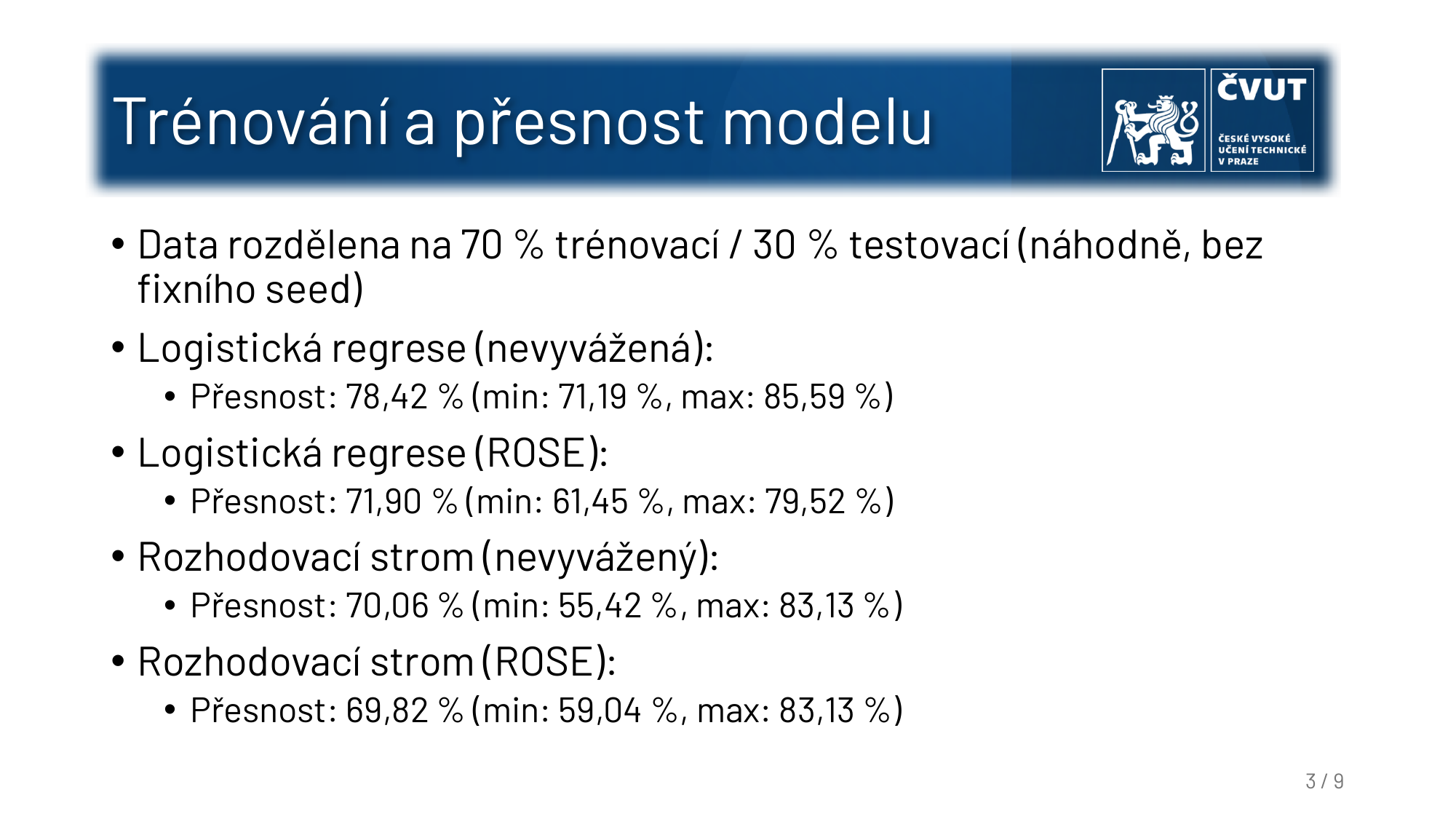

# Trénování a přesnost modelu
Data rozdělena na 70 % trénovací / 30 % testovací (náhodně, bez fixního seed)
Logistická regrese (nevyvážená):
Přesnost: 78,42 % (min: 71,19 %, max: 85,59 %)
Logistická regrese (ROSE):
Přesnost: 71,90 % (min: 61,45 %, max: 79,52 %)
Rozhodovací strom (nevyvážený):
Přesnost: 70,06 % (min: 55,42 %, max: 83,13 %)
Rozhodovací strom (ROSE):
Přesnost: 69,82 % (min: 59,04 %, max: 83,13 %)